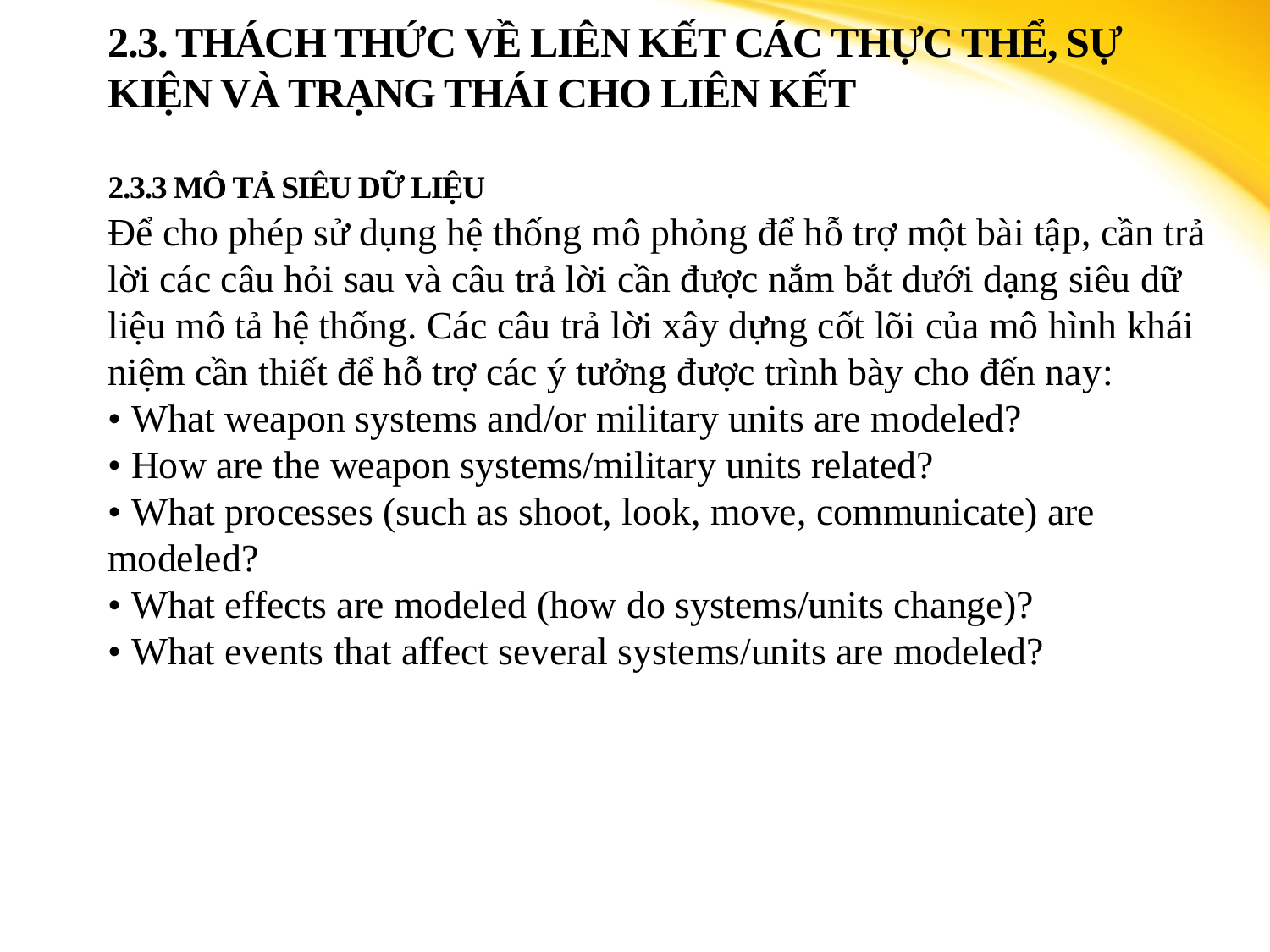

# 2.3. THÁCH THỨC VỀ LIÊN KẾT CÁC Thực thể, SỰ KIỆN VÀ TRẠNG THÁI cho liên kết 2.3.3 Mô tả siêu dữ liệu
Để cho phép sử dụng hệ thống mô phỏng để hỗ trợ một bài tập, cần trả lời các câu hỏi sau và câu trả lời cần được nắm bắt dưới dạng siêu dữ liệu mô tả hệ thống. Các câu trả lời xây dựng cốt lõi của mô hình khái niệm cần thiết để hỗ trợ các ý tưởng được trình bày cho đến nay:
• What weapon systems and/or military units are modeled?
• How are the weapon systems/military units related?
• What processes (such as shoot, look, move, communicate) are modeled?
• What effects are modeled (how do systems/units change)?
• What events that affect several systems/units are modeled?